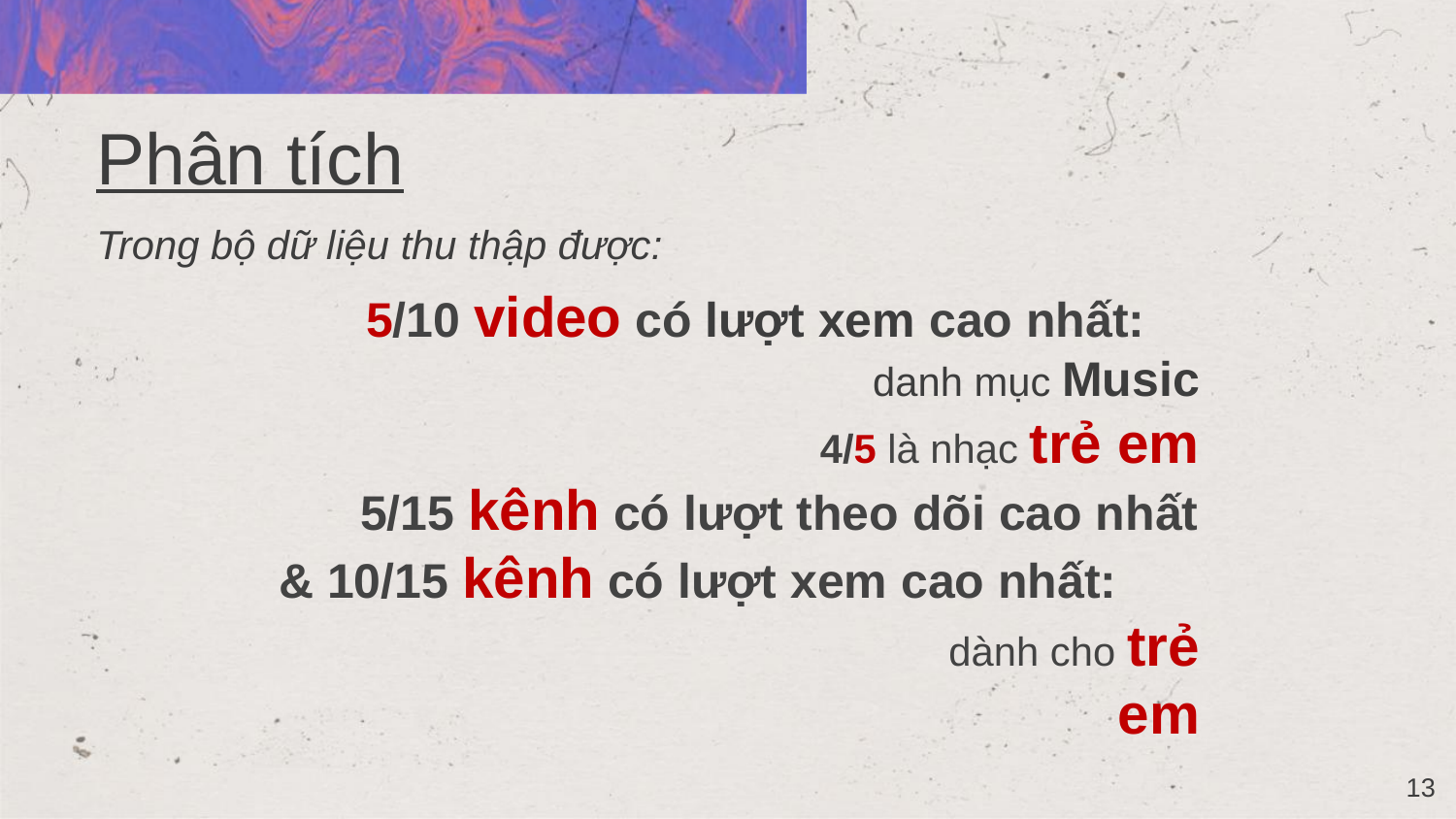

# Phân tích
Trong bộ dữ liệu thu thập được:
      5/10 video có lượt xem cao nhất:
	danh mục Music
			    4/5 là nhạc trẻ em
      5/15 kênh có lượt theo dõi cao nhất
& 10/15 kênh có lượt xem cao nhất:
			                 dành cho trẻ em
13